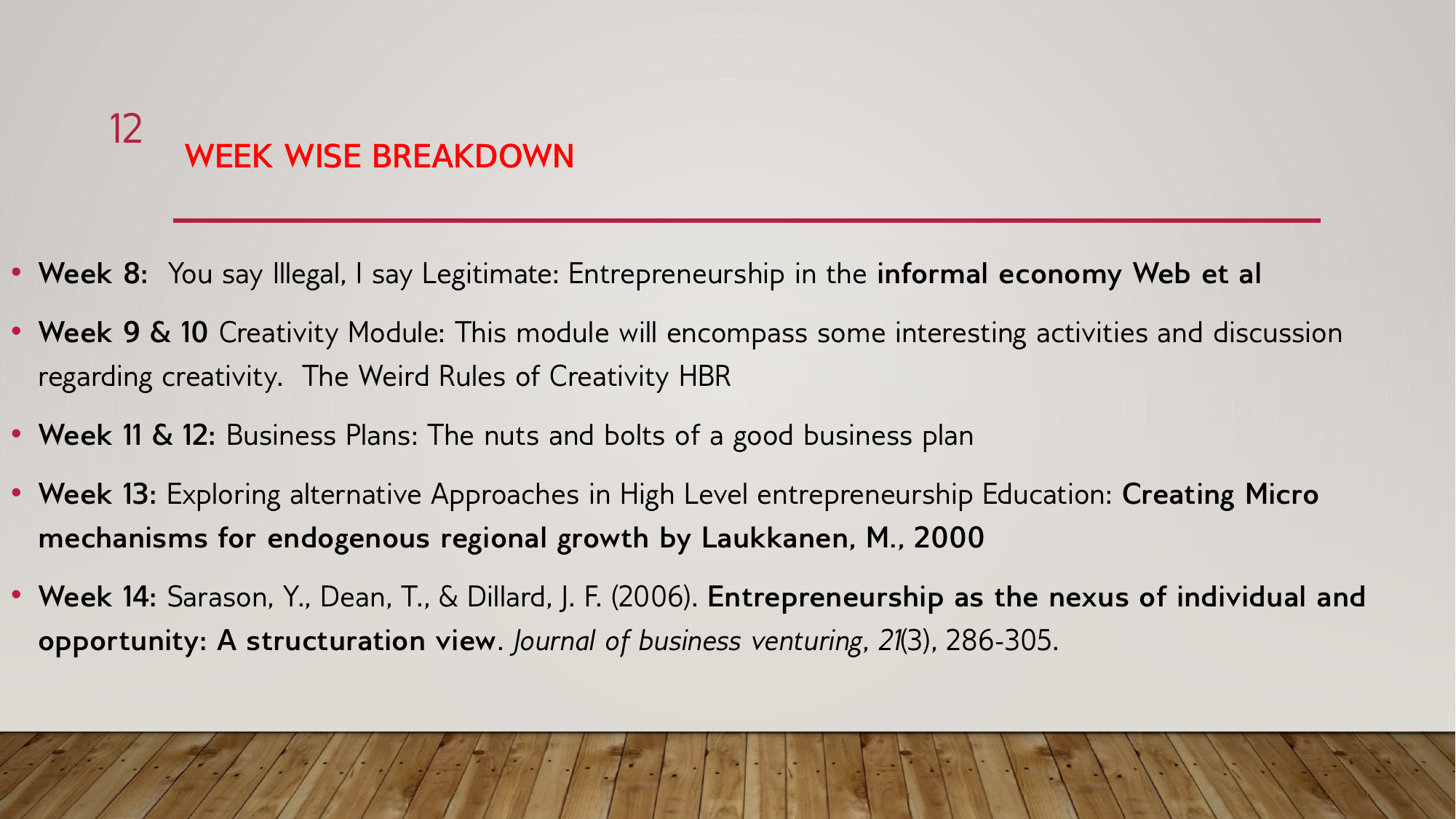

12
# Week Wise Breakdown
Week 8:  You say Illegal, I say Legitimate: Entrepreneurship in the informal economy Web et al
Week 9 & 10 Creativity Module: This module will encompass some interesting activities and discussion regarding creativity.  The Weird Rules of Creativity HBR
Week 11 & 12: Business Plans: The nuts and bolts of a good business plan
Week 13: Exploring alternative Approaches in High Level entrepreneurship Education: Creating Micro mechanisms for endogenous regional growth by Laukkanen, M., 2000
Week 14: Sarason, Y., Dean, T., & Dillard, J. F. (2006). Entrepreneurship as the nexus of individual and opportunity: A structuration view. Journal of business venturing, 21(3), 286-305.